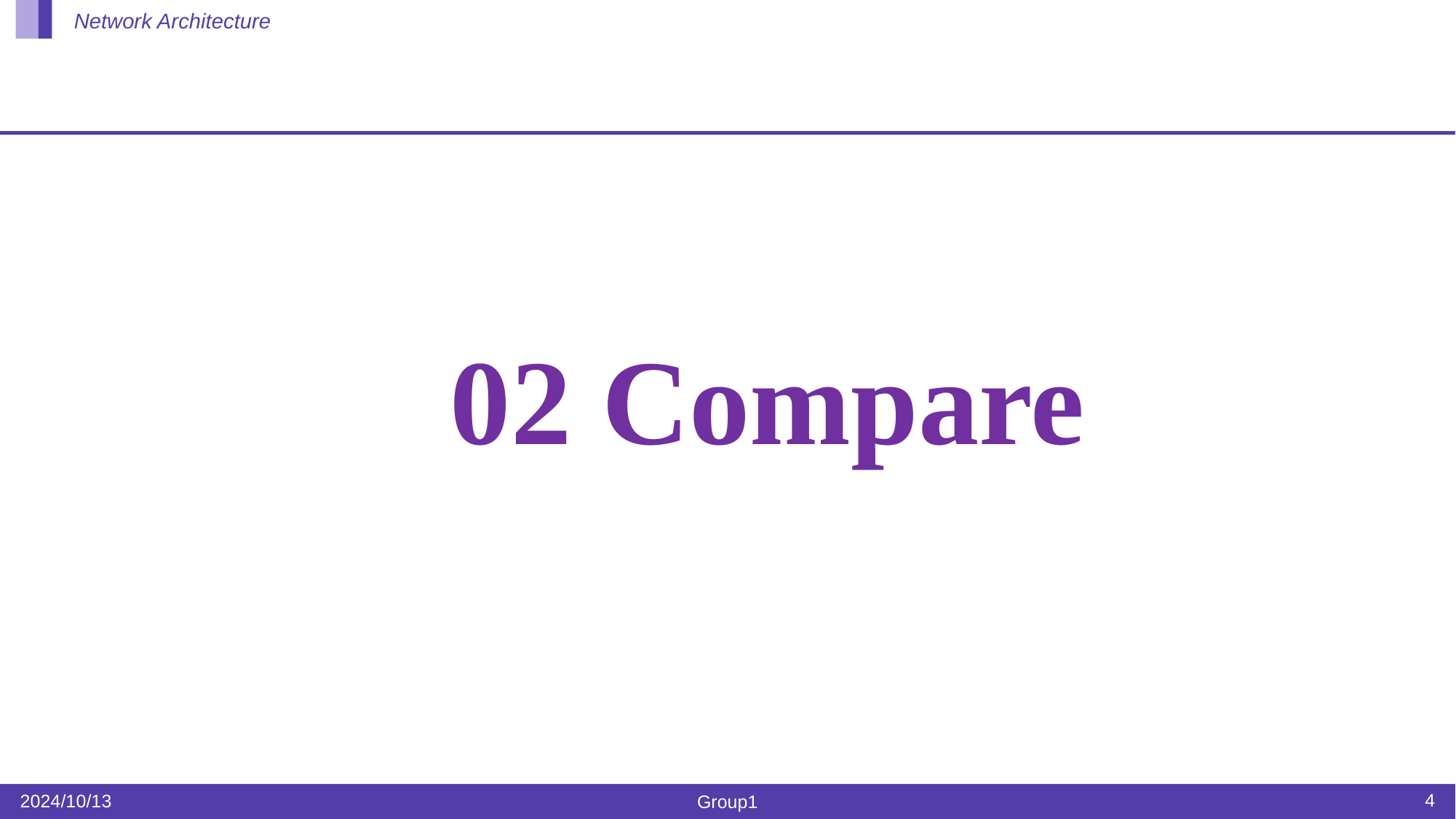

Network Architecture

02 Compare
4
2024/10/13
Group1